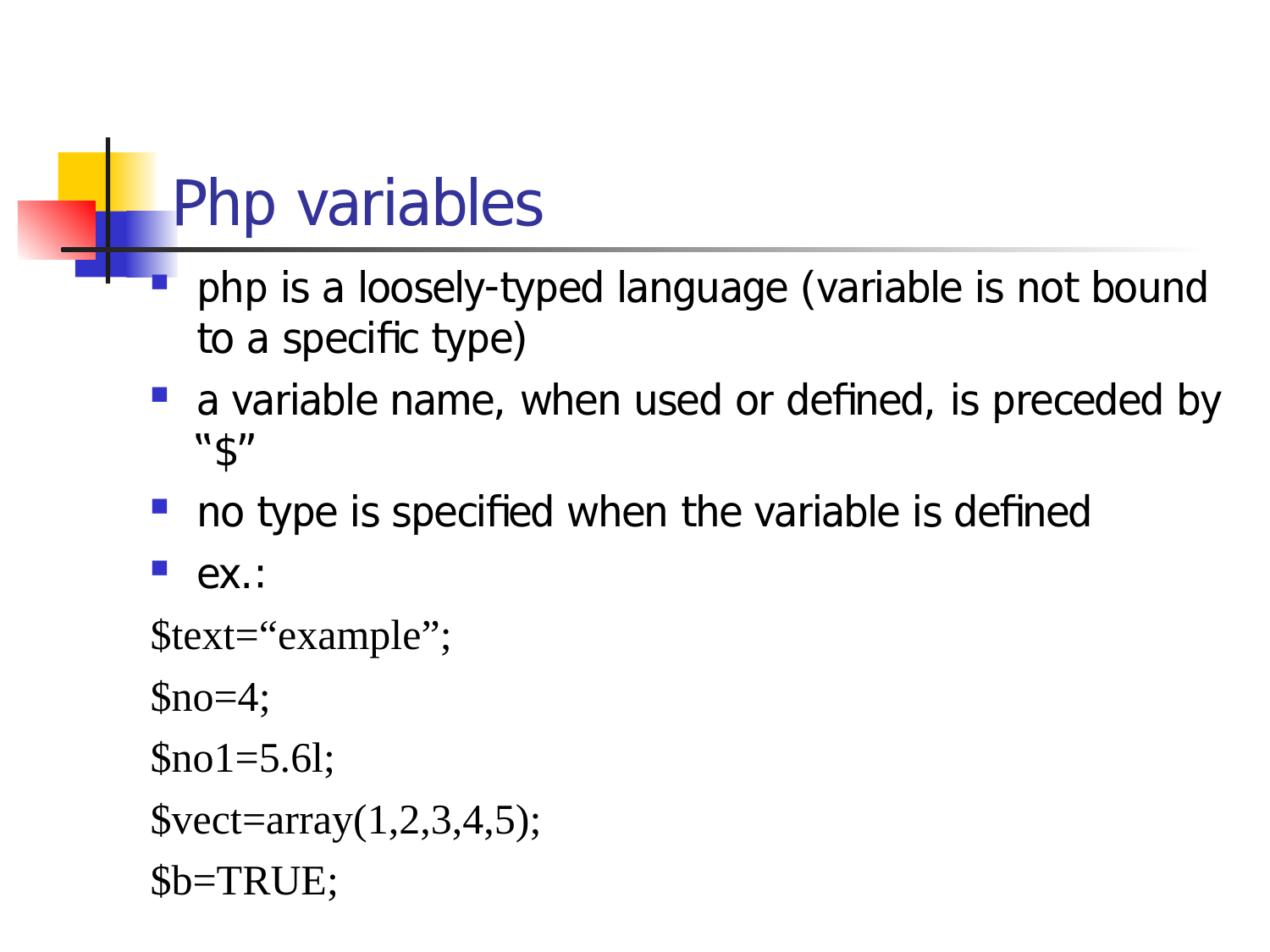

Php variables
php is a loosely-typed language (variable is not bound to a specific type)
a variable name, when used or defined, is preceded by “$”
no type is specified when the variable is defined
ex.:
$text=“example”;
$no=4;
$no1=5.6l;
$vect=array(1,2,3,4,5);
$b=TRUE;